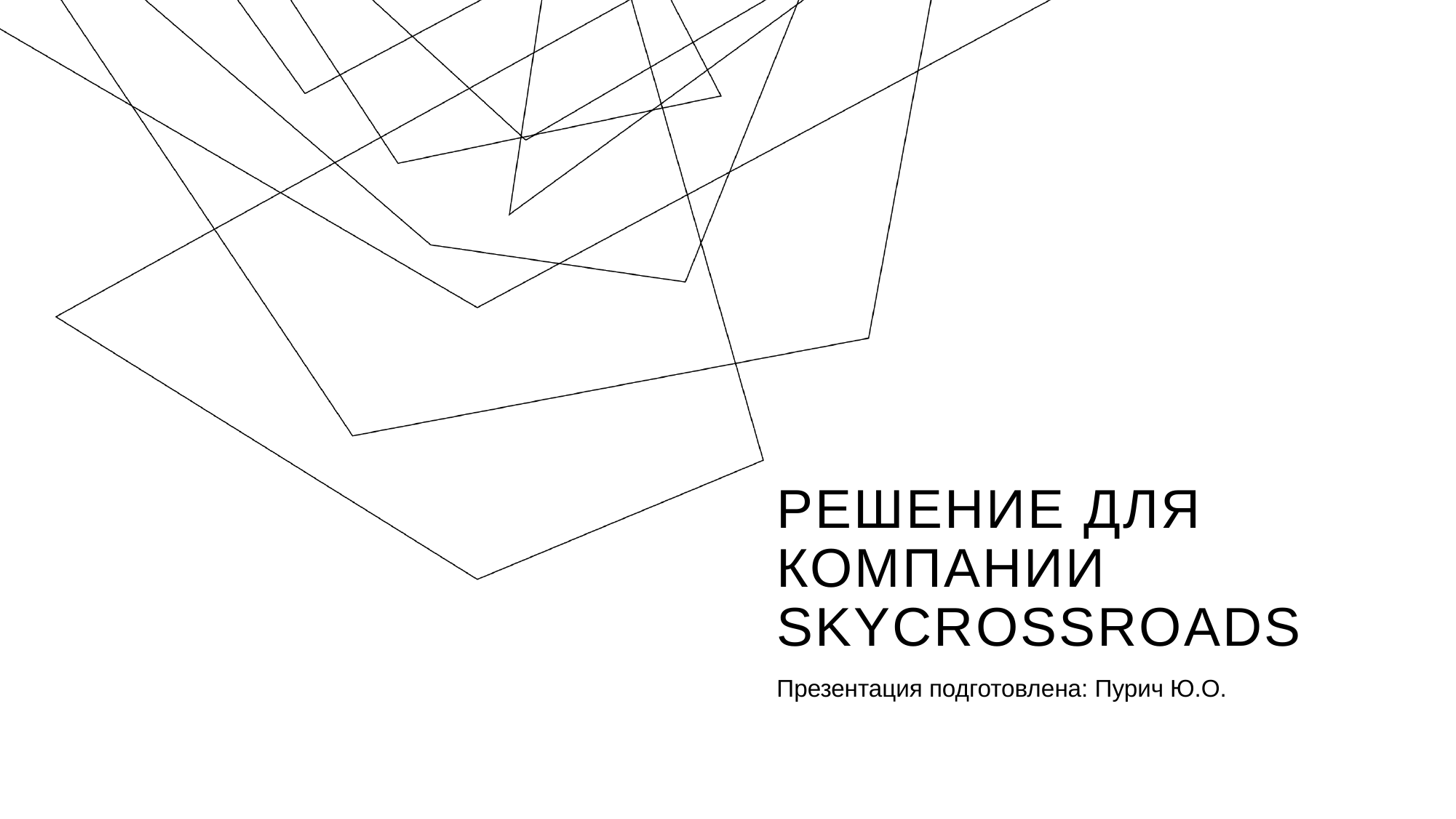

# Решение для компании SkyCrossroads
Презентация подготовлена: Пурич Ю.О.